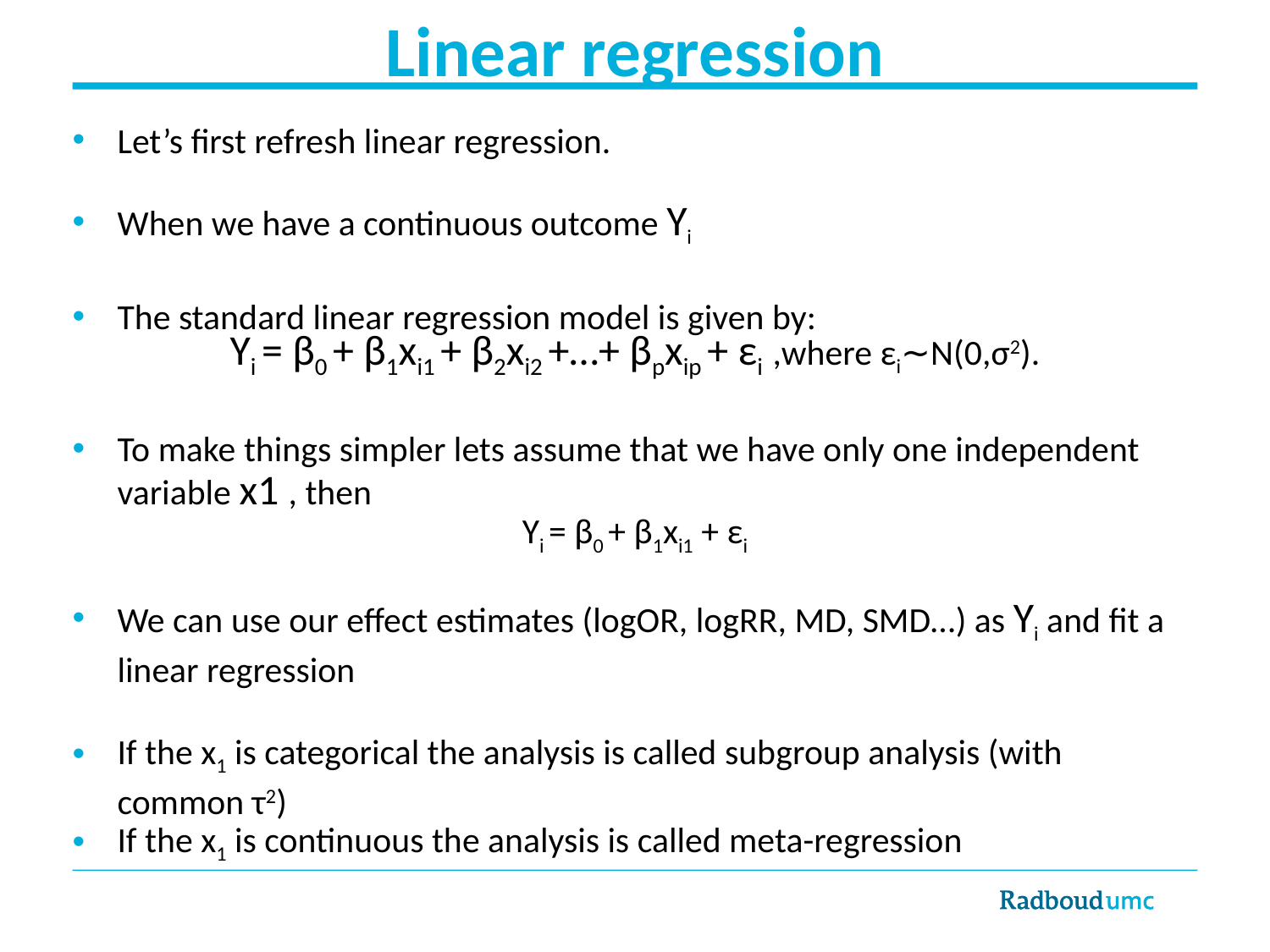

# Linear regression
Let’s first refresh linear regression.

When we have a continuous outcome Yi

The standard linear regression model is given by:
Yi = β0 + β1xi1 + β2xi2 +…+ βpxip + εi ,where εi∼N(0,σ2).

To make things simpler lets assume that we have only one independent variable x1 , then
Yi = β0 + β1xi1 + εi

We can use our effect estimates (logOR, logRR, MD, SMD…) as Yi and fit a linear regression

If the x1 is categorical the analysis is called subgroup analysis (with common τ2)
If the x1 is continuous the analysis is called meta-regression